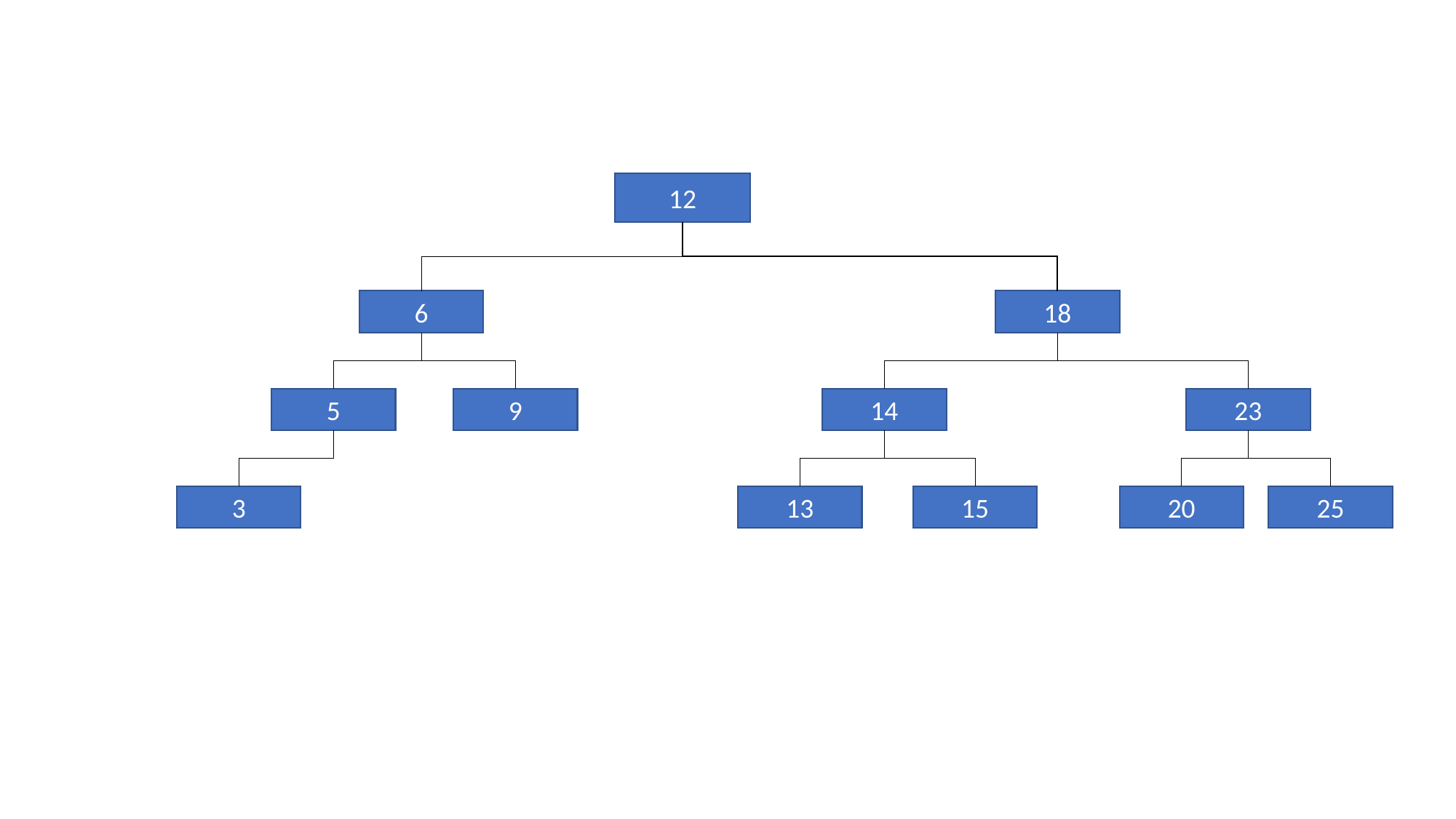

12
18
6
5
14
23
9
3
13
20
25
15